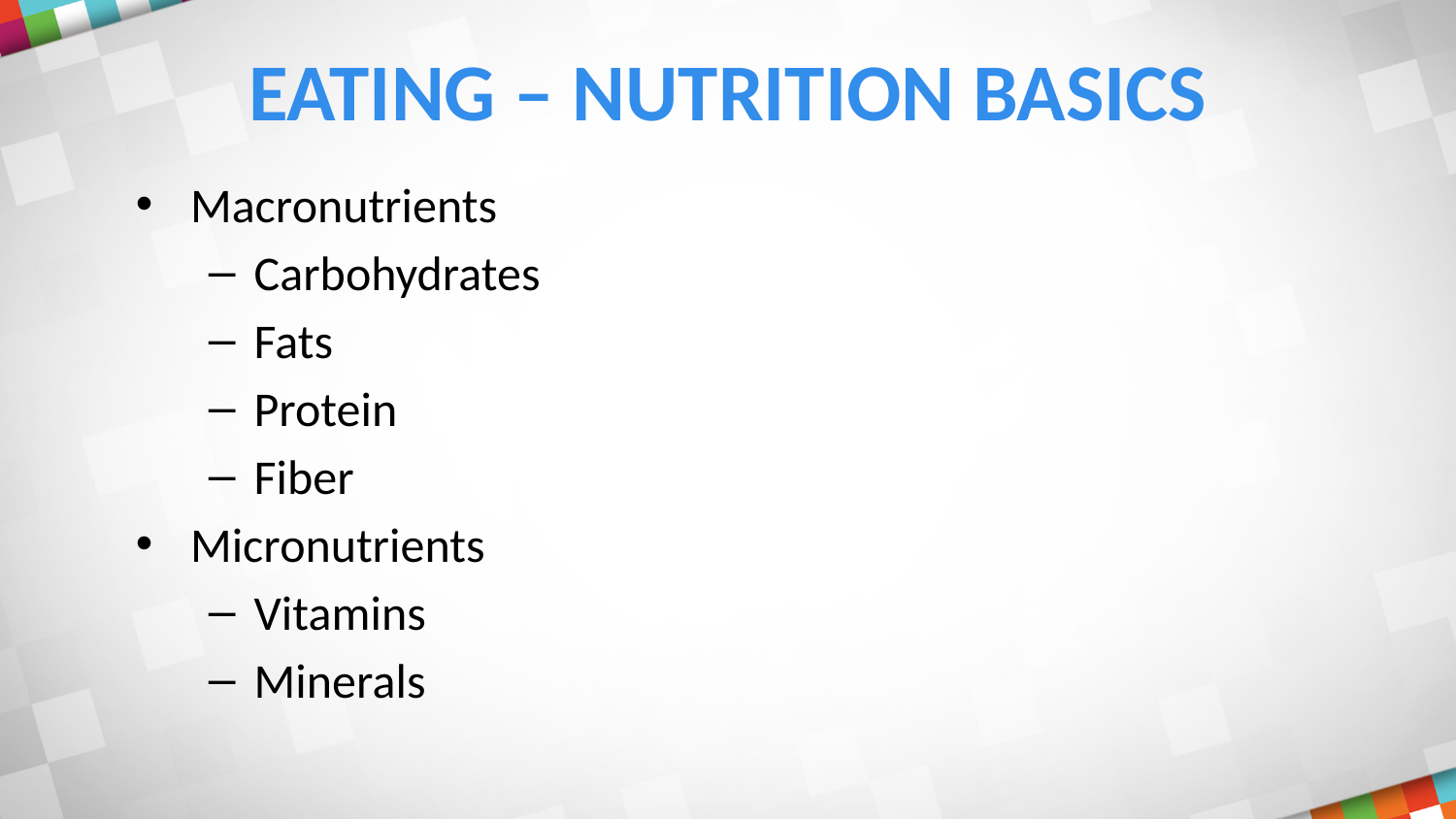

# Eating – Nutrition basics
Macronutrients
Carbohydrates
Fats
Protein
Fiber
Micronutrients
Vitamins
Minerals